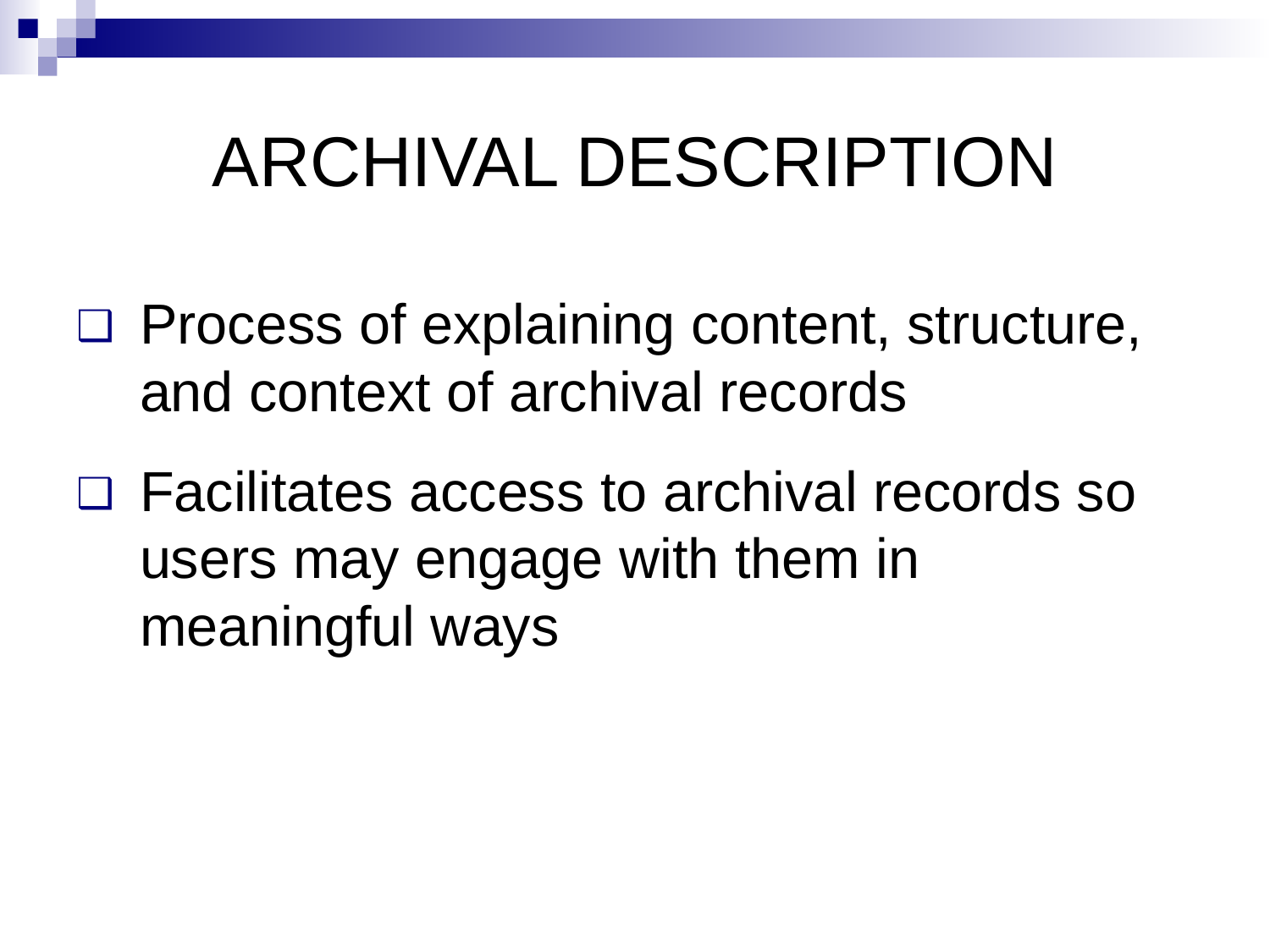

# Archival Description
Process of explaining content, structure, and context of archival records
Facilitates access to archival records so users may engage with them in meaningful ways